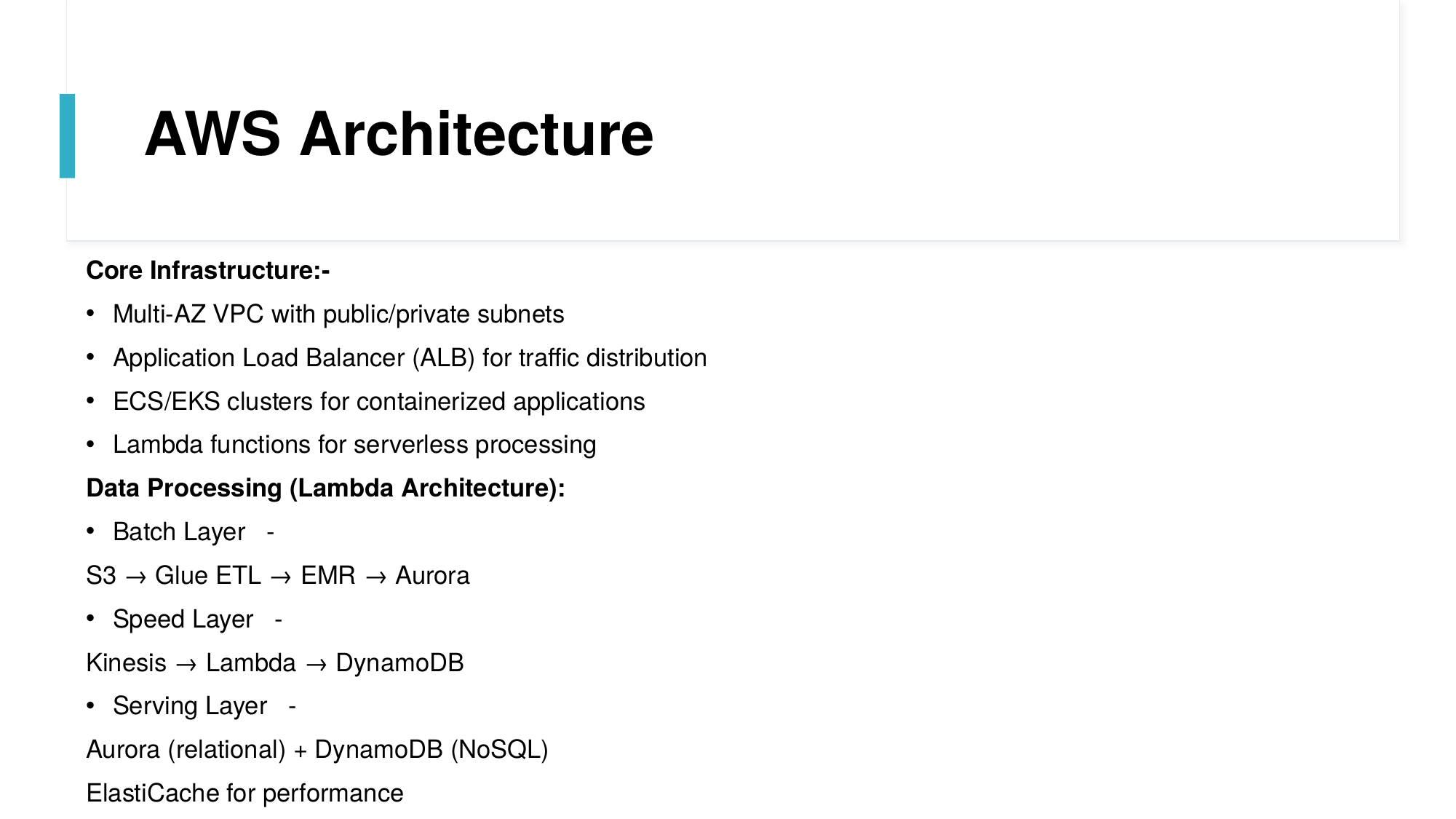

# AWS Architecture
Core Infrastructure:-
Multi-AZ VPC with public/private subnets
Application Load Balancer (ALB) for traffic distribution
ECS/EKS clusters for containerized applications
Lambda functions for serverless processing
Data Processing (Lambda Architecture):
Batch Layer   -
S3 → Glue ETL → EMR → Aurora
Speed Layer   -
Kinesis → Lambda → DynamoDB
Serving Layer   -
Aurora (relational) + DynamoDB (NoSQL)
ElastiCache for performance